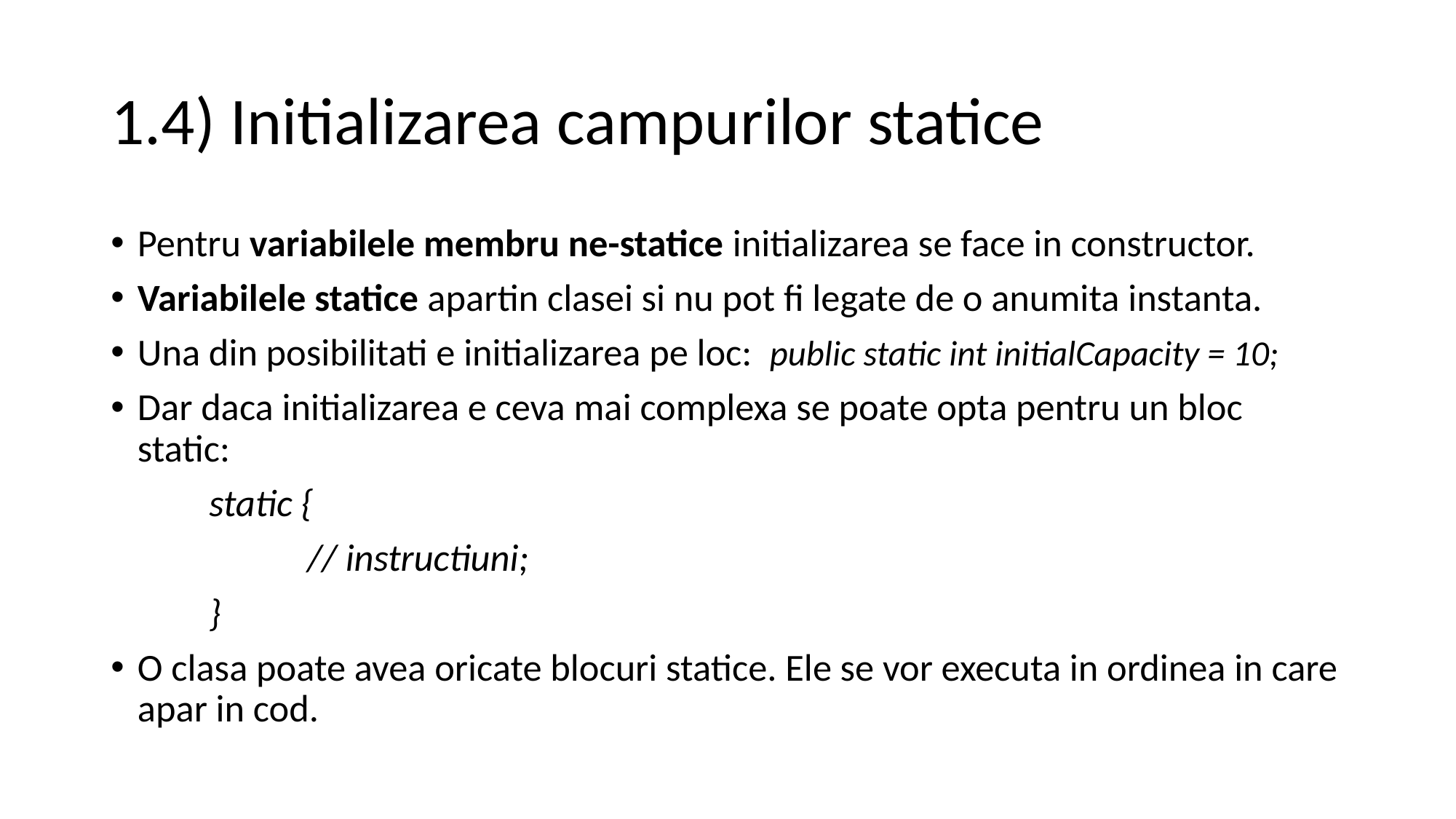

# 1.4) Initializarea campurilor statice
Pentru variabilele membru ne-statice initializarea se face in constructor.
Variabilele statice apartin clasei si nu pot fi legate de o anumita instanta.
Una din posibilitati e initializarea pe loc:  public static int initialCapacity = 10;
Dar daca initializarea e ceva mai complexa se poate opta pentru un bloc static:
	static {
		// instructiuni;
	}
O clasa poate avea oricate blocuri statice. Ele se vor executa in ordinea in care apar in cod.